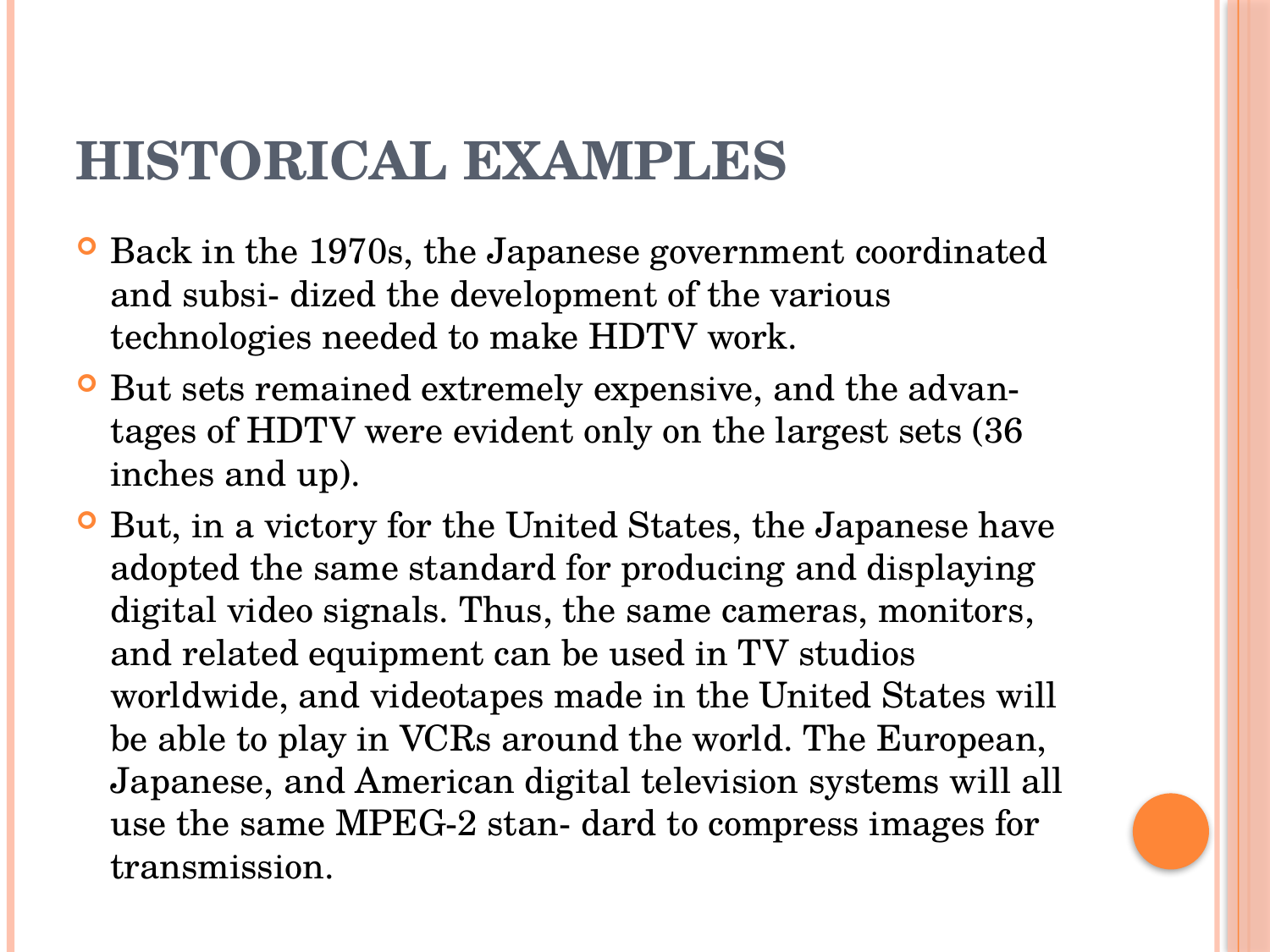

# HISTORICAL EXAMPLES
Back in the 1970s, the Japanese government coordinated and subsi- dized the development of the various technologies needed to make HDTV work.
But sets remained extremely expensive, and the advan- tages of HDTV were evident only on the largest sets (36 inches and up).
But, in a victory for the United States, the Japanese have adopted the same standard for producing and displaying digital video signals. Thus, the same cameras, monitors, and related equipment can be used in TV studios worldwide, and videotapes made in the United States will be able to play in VCRs around the world. The European, Japanese, and American digital television systems will all use the same MPEG-2 stan- dard to compress images for transmission.